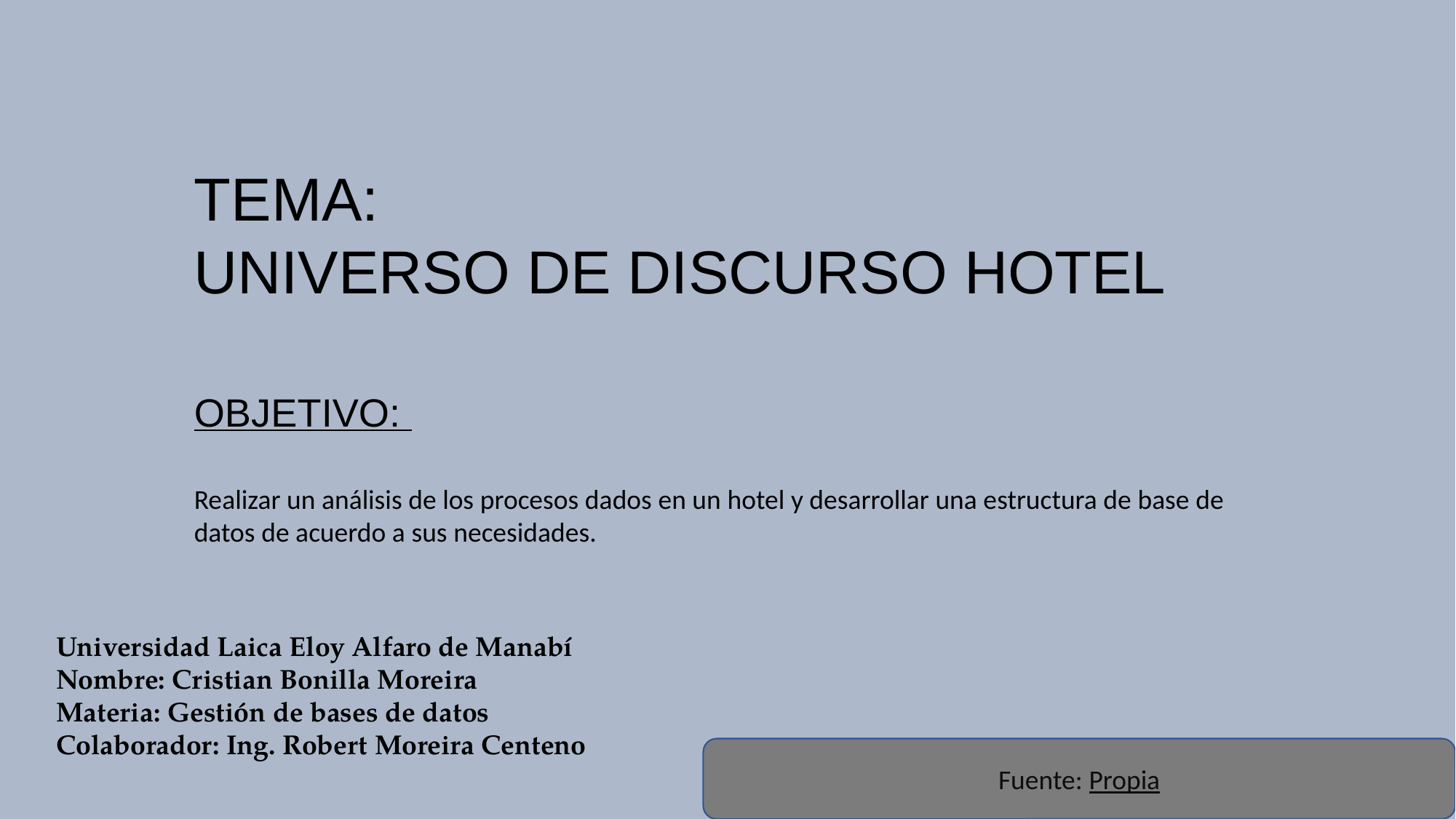

TEMA:
UNIVERSO DE DISCURSO HOTEL
OBJETIVO:

Realizar un análisis de los procesos dados en un hotel y desarrollar una estructura de base de datos de acuerdo a sus necesidades.
Universidad Laica Eloy Alfaro de Manabí
Nombre: Cristian Bonilla Moreira
Materia: Gestión de bases de datos
Colaborador: Ing. Robert Moreira Centeno
Fuente: Propia